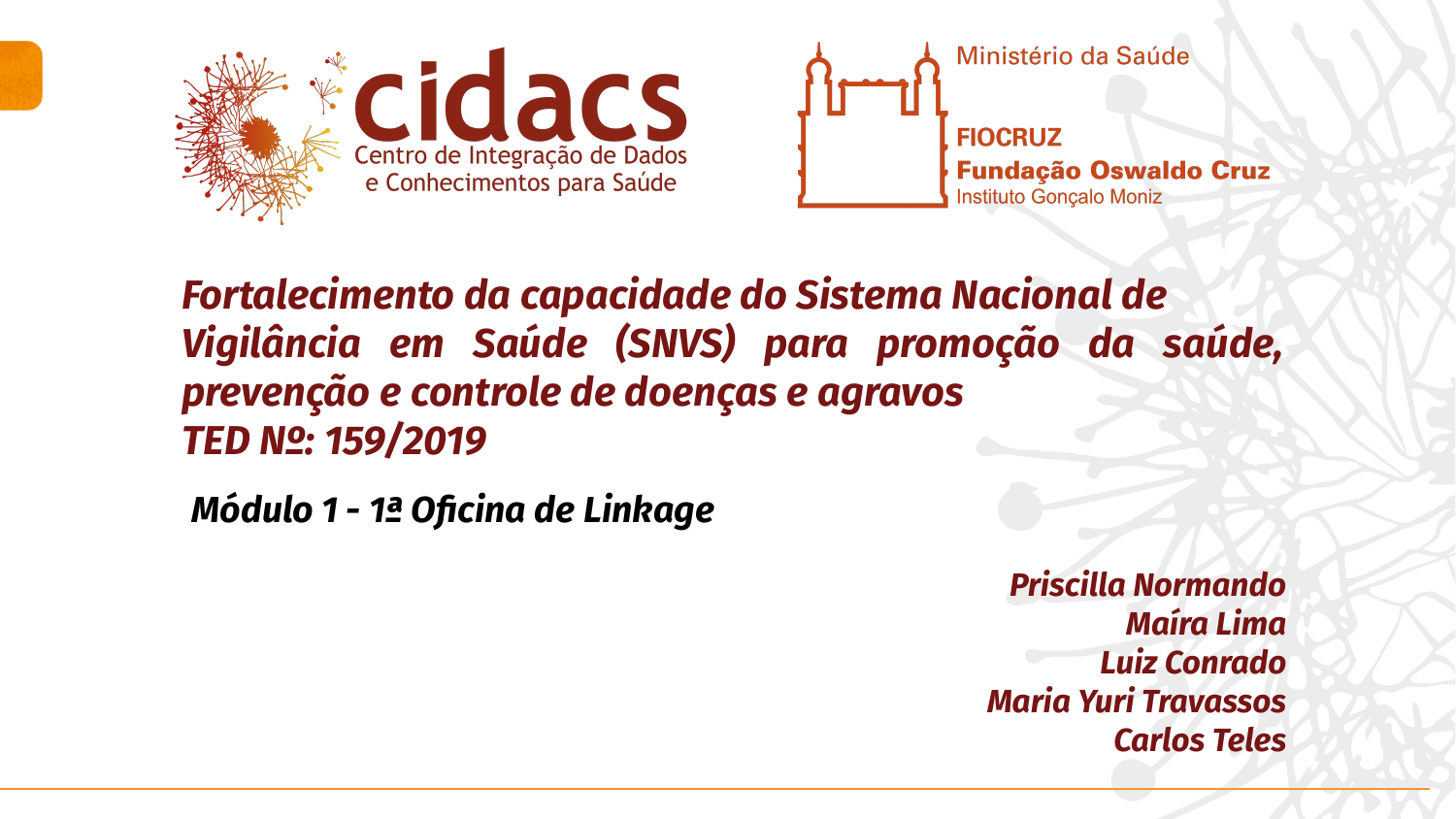

Fortalecimento da capacidade do Sistema Nacional de
Vigilância em Saúde (SNVS) para promoção da saúde, prevenção e controle de doenças e agravos
TED Nº: 159/2019

Módulo 1 - 1ª Oficina de Linkage
Priscilla Normando
Maíra Lima
Luiz Conrado
Maria Yuri Travassos
Carlos Teles